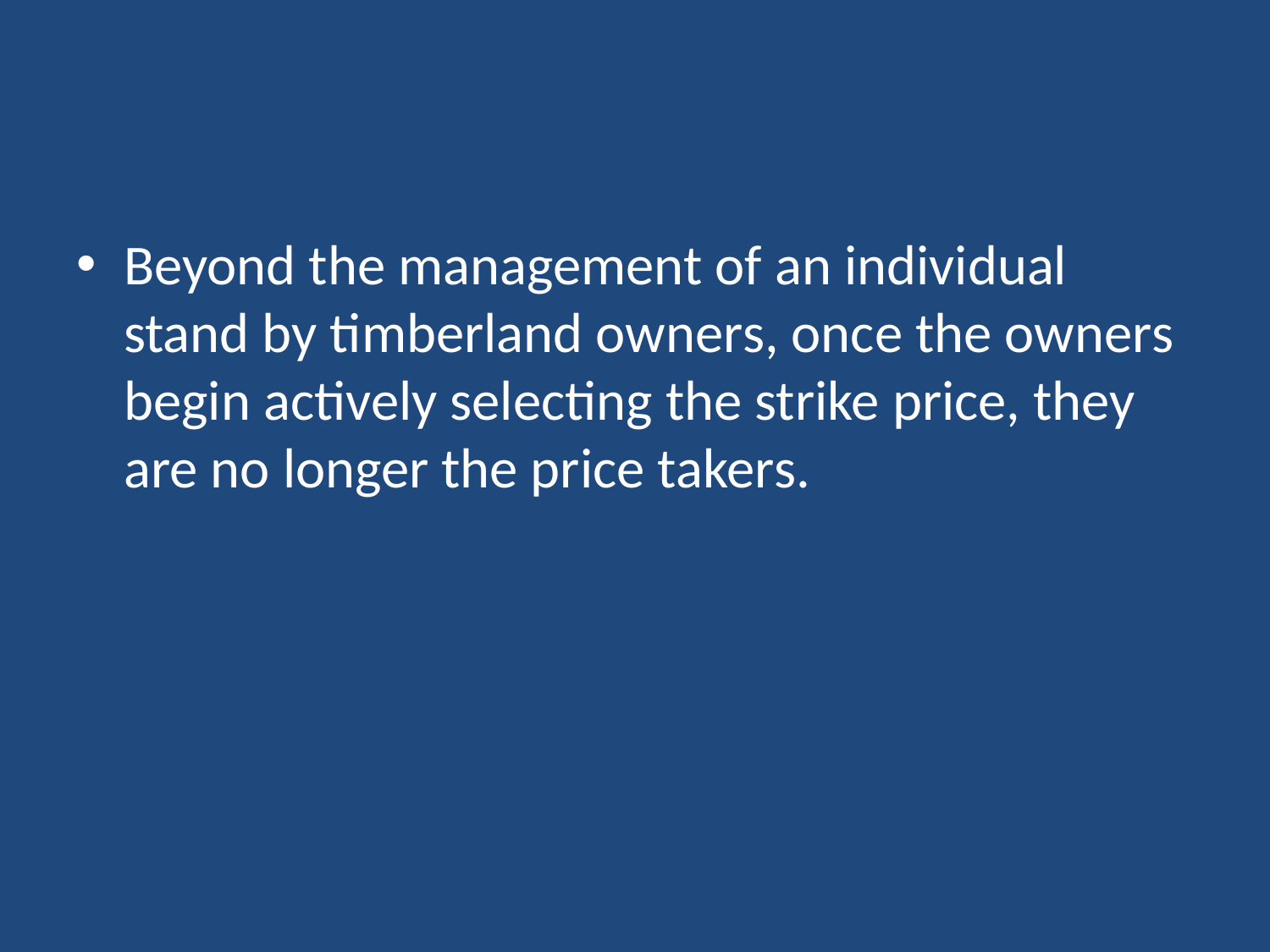

#
Beyond the management of an individual stand by timberland owners, once the owners begin actively selecting the strike price, they are no longer the price takers.